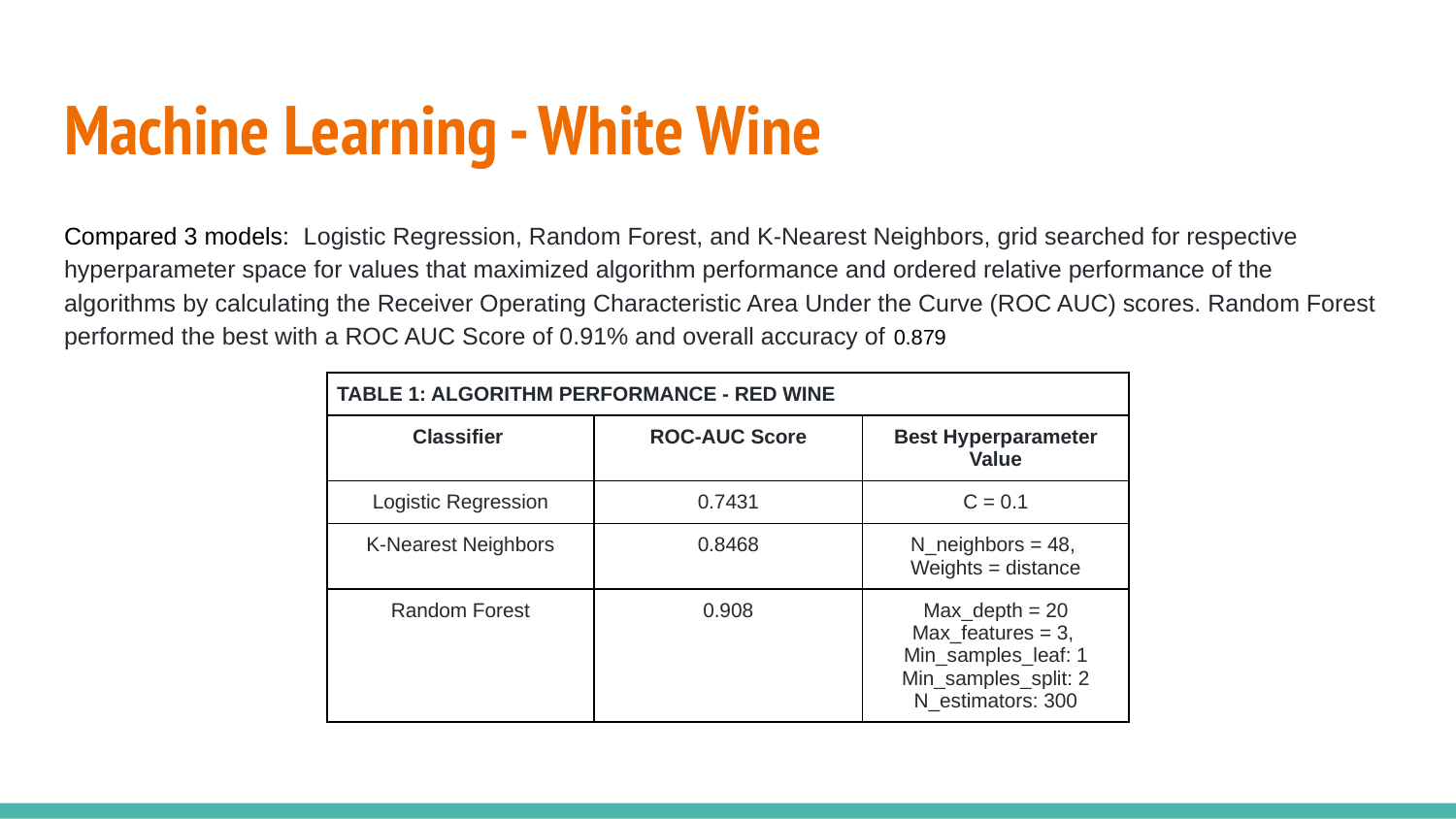

# Machine Learning - White Wine
Compared 3 models:  Logistic Regression, Random Forest, and K-Nearest Neighbors, grid searched for respective hyperparameter space for values that maximized algorithm performance and ordered relative performance of the algorithms by calculating the Receiver Operating Characteristic Area Under the Curve (ROC AUC) scores. Random Forest performed the best with a ROC AUC Score of 0.91% and overall accuracy of 0.879

| TABLE 1: ALGORITHM PERFORMANCE - RED WINE |  |  |
| --- | --- | --- |
| Classifier | ROC-AUC Score | Best Hyperparameter Value |
| Logistic Regression | 0.7431 | C = 0.1 |
| K-Nearest Neighbors | 0.8468 | N\_neighbors = 48, Weights = distance |
| Random Forest | 0.908 | Max\_depth = 20 Max\_features = 3, Min\_samples\_leaf: 1 Min\_samples\_split: 2 N\_estimators: 300 |